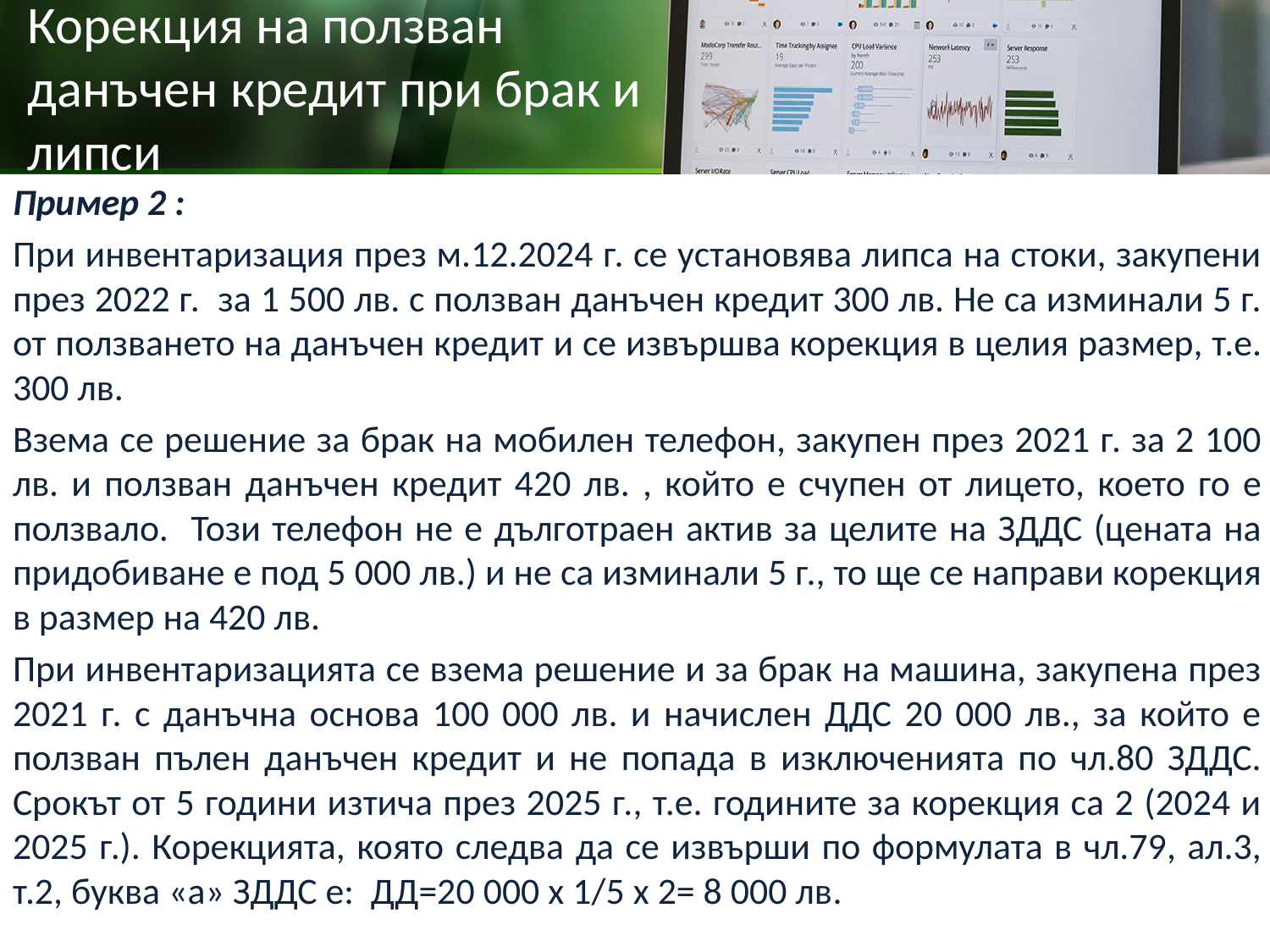

# Корекция на ползван данъчен кредит при брак и липси
Пример 2 :
При инвентаризация през м.12.2024 г. се установява липса на стоки, закупени през 2022 г.  за 1 500 лв. с ползван данъчен кредит 300 лв. Не са изминали 5 г. от ползването на данъчен кредит и се извършва корекция в целия размер, т.е. 300 лв.
Взема се решение за брак на мобилен телефон, закупен през 2021 г. за 2 100 лв. и ползван данъчен кредит 420 лв. , който е счупен от лицето, което го е ползвало.  Този телефон не е дълготраен актив за целите на ЗДДС (цената на придобиване е под 5 000 лв.) и не са изминали 5 г., то ще се направи корекция в размер на 420 лв.
При инвентаризацията се взема решение и за брак на машина, закупена през 2021 г. с данъчна основа 100 000 лв. и начислен ДДС 20 000 лв., за който е ползван пълен данъчен кредит и не попада в изключенията по чл.80 ЗДДС. Срокът от 5 години изтича през 2025 г., т.е. годините за корекция са 2 (2024 и 2025 г.). Корекцията, която следва да се извърши по формулата в чл.79, ал.3, т.2, буква «а» ЗДДС е:  ДД=20 000 х 1/5 х 2= 8 000 лв.